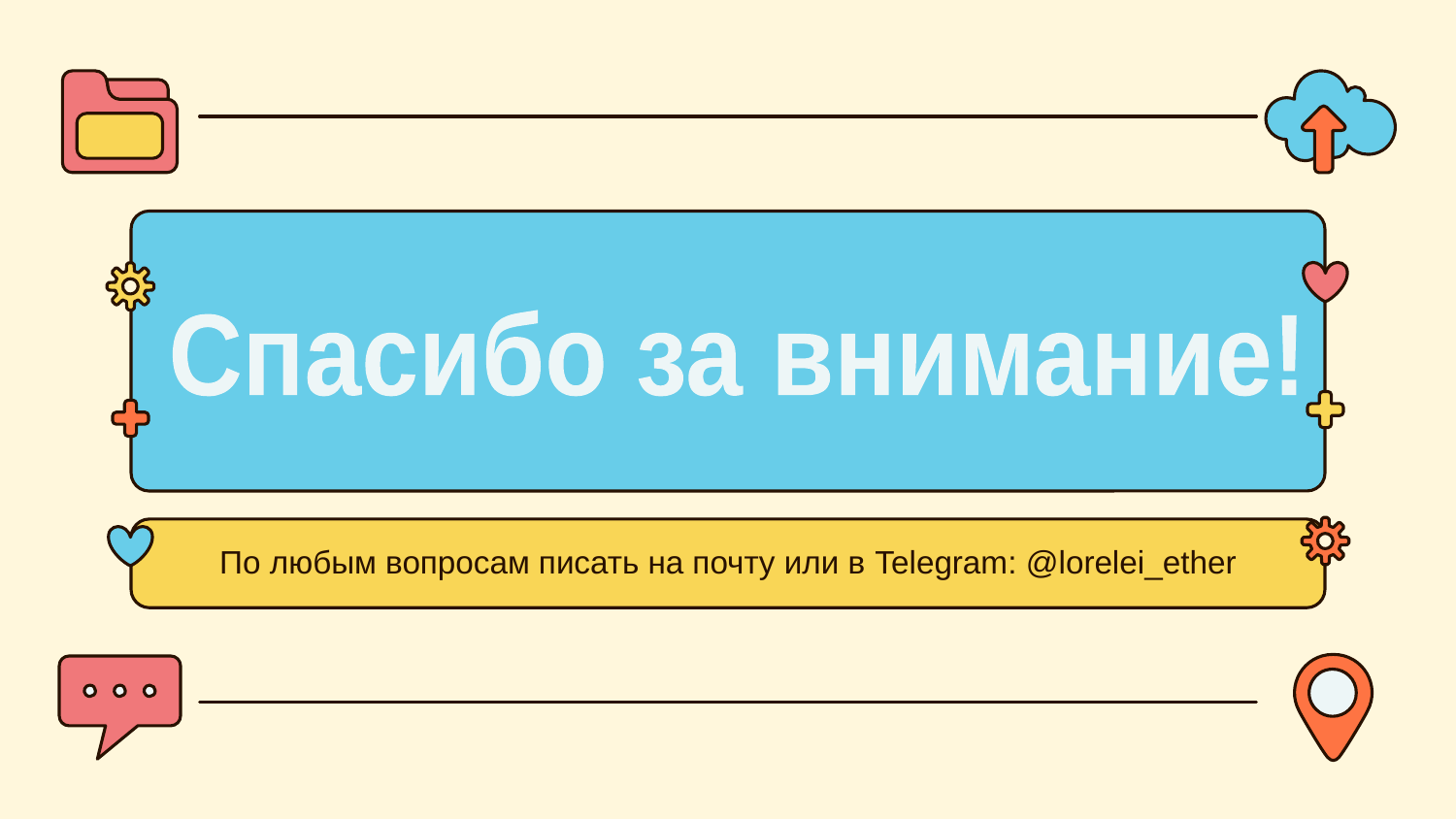

Спасибо за внимание!

По любым вопросам писать на почту или в Telegram: @lorelei_ether